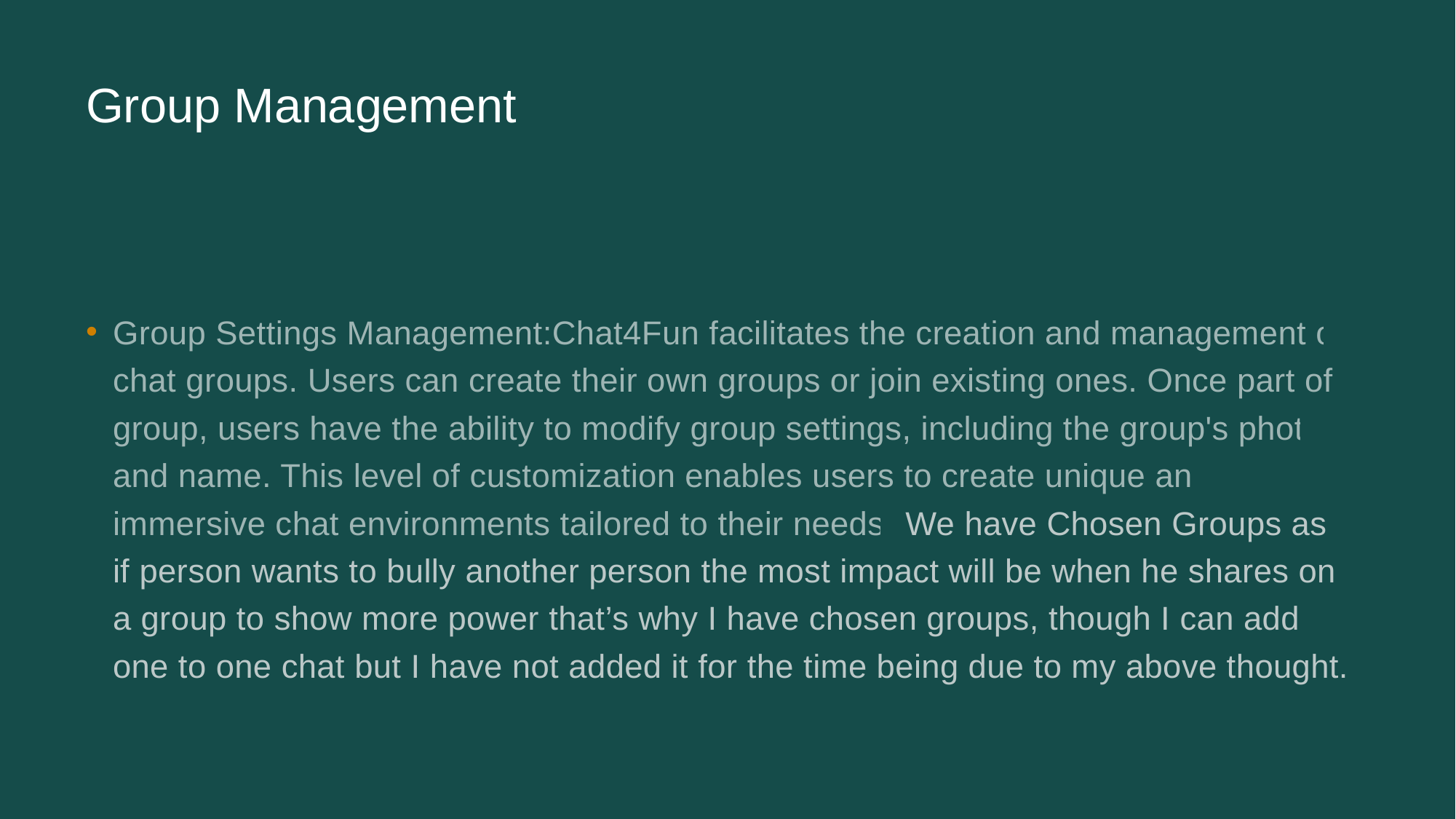

# Group Management
Group Settings Management:Chat4Fun facilitates the creation and management of chat groups. Users can create their own groups or join existing ones. Once part of a group, users have the ability to modify group settings, including the group's photo and name. This level of customization enables users to create unique and immersive chat environments tailored to their needs. We have Chosen Groups as if person wants to bully another person the most impact will be when he shares on a group to show more power that’s why I have chosen groups, though I can add one to one chat but I have not added it for the time being due to my above thought.